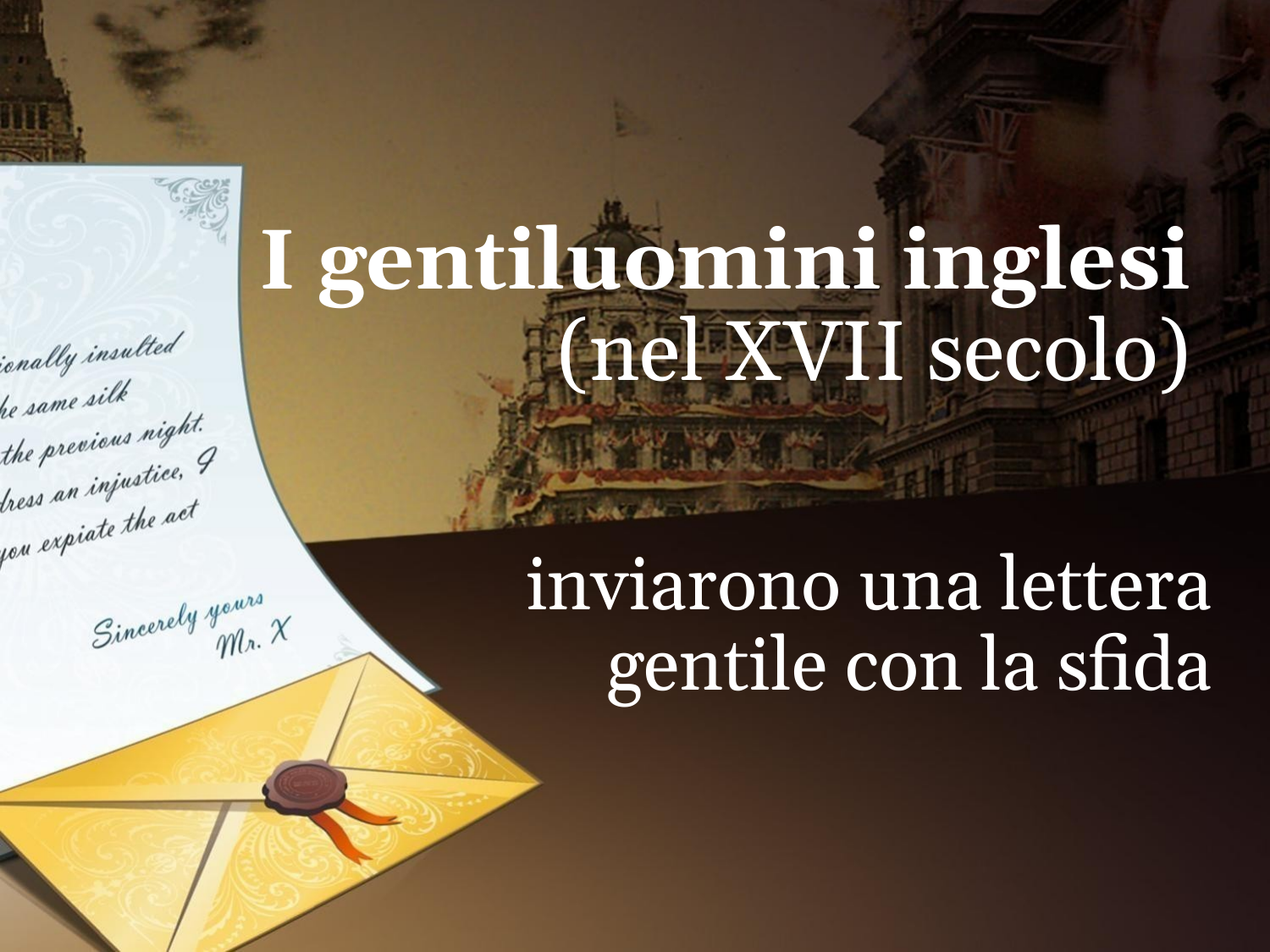

# I gentiluomini inglesi (nel XVII secolo)
inviarono una lettera gentile con la sfida